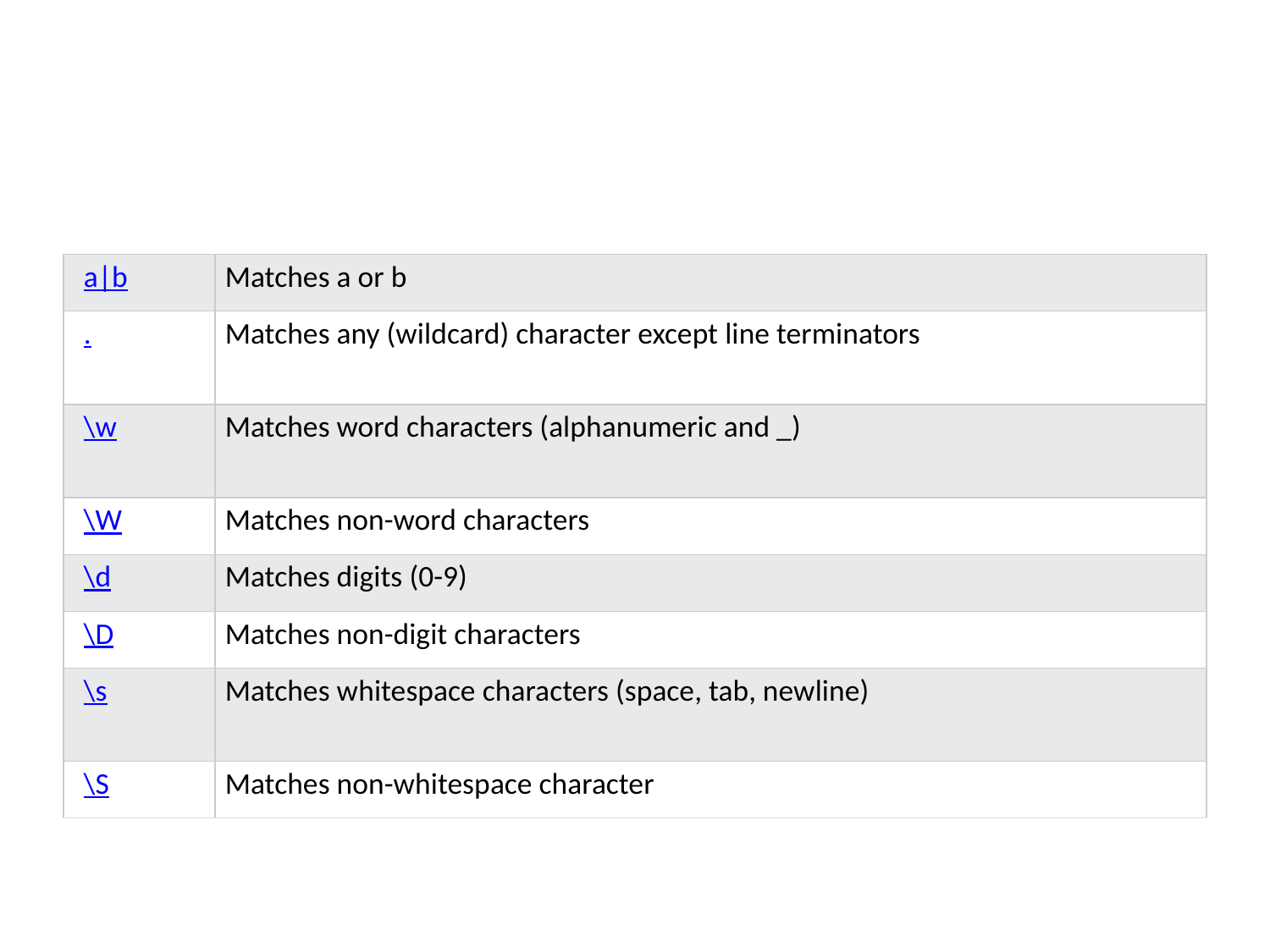

#
| a|b | Matches a or b |
| --- | --- |
| . | Matches any (wildcard) character except line terminators |
| \w | Matches word characters (alphanumeric and \_) |
| \W | Matches non-word characters |
| \d | Matches digits (0-9) |
| \D | Matches non-digit characters |
| \s | Matches whitespace characters (space, tab, newline) |
| \S | Matches non-whitespace character |